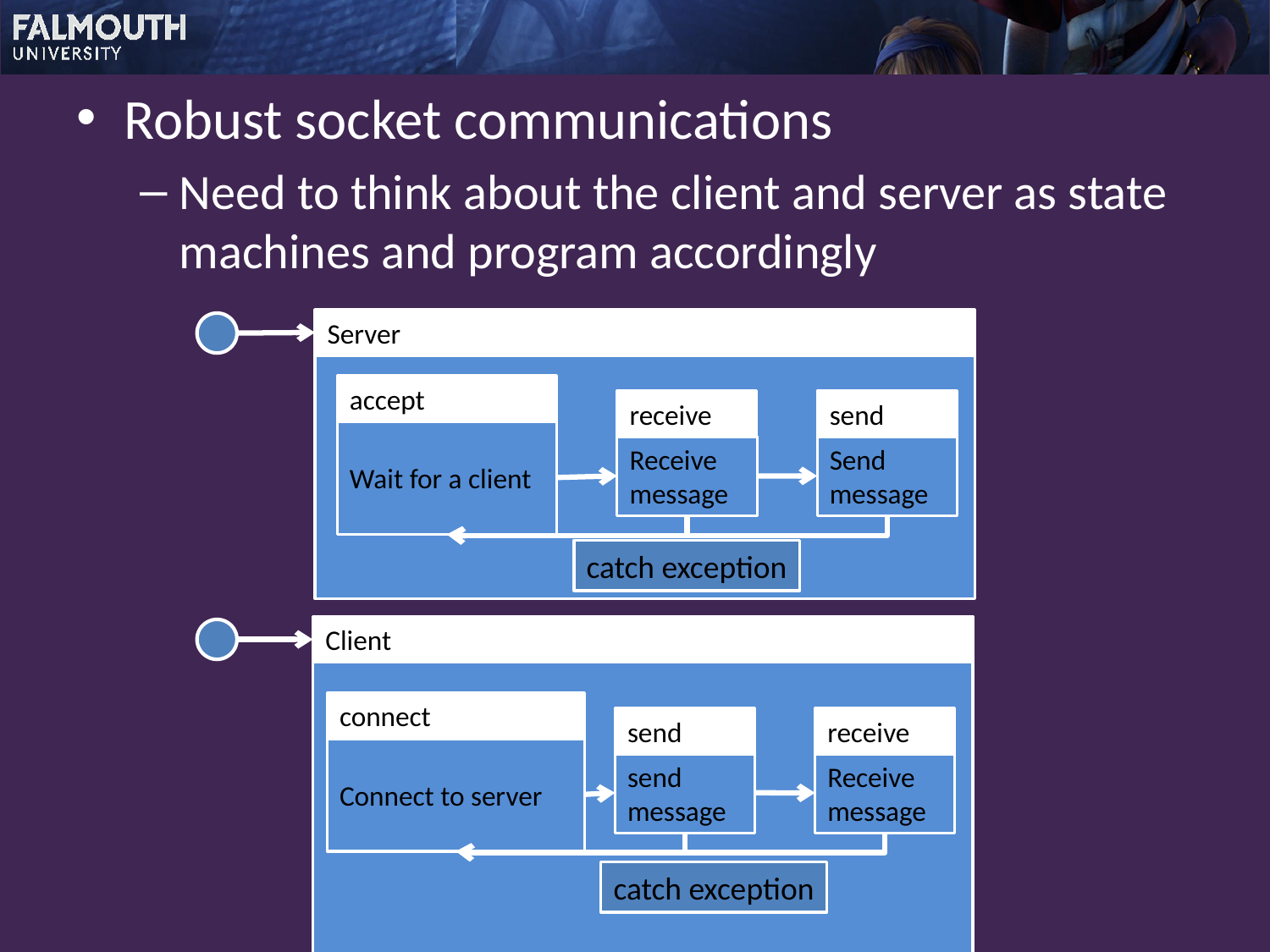

Robust socket communications
Need to think about the client and server as state machines and program accordingly
Server

accept

Wait for a client

receive
Receive
message
send
Send
message
catch exception
Client

connect

Connect to server

send
send
message
receive
Receive
message
catch exception